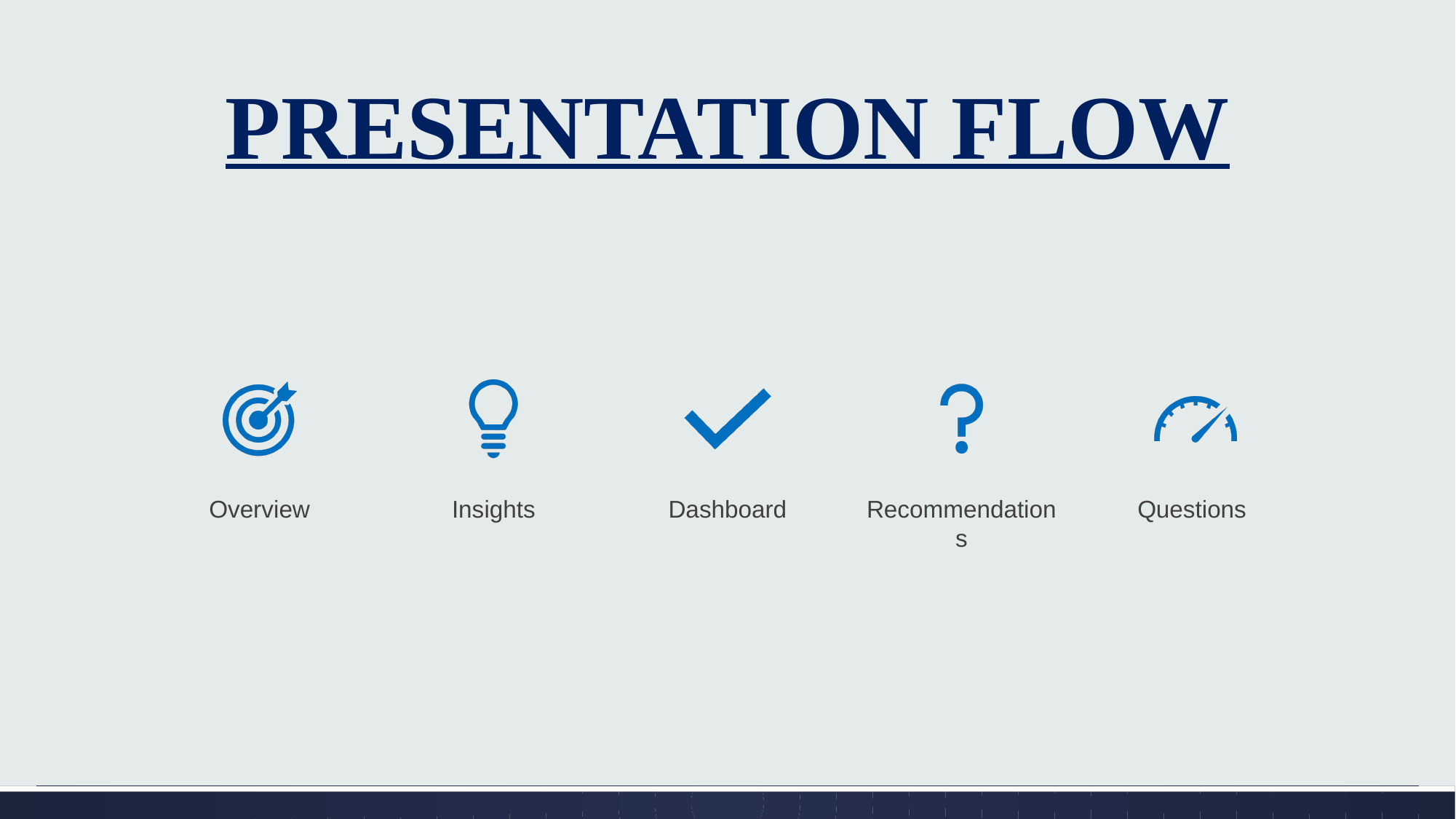

# PRESENTATION FLOW
Overview
Insights
Dashboard
Recommendations
Questions